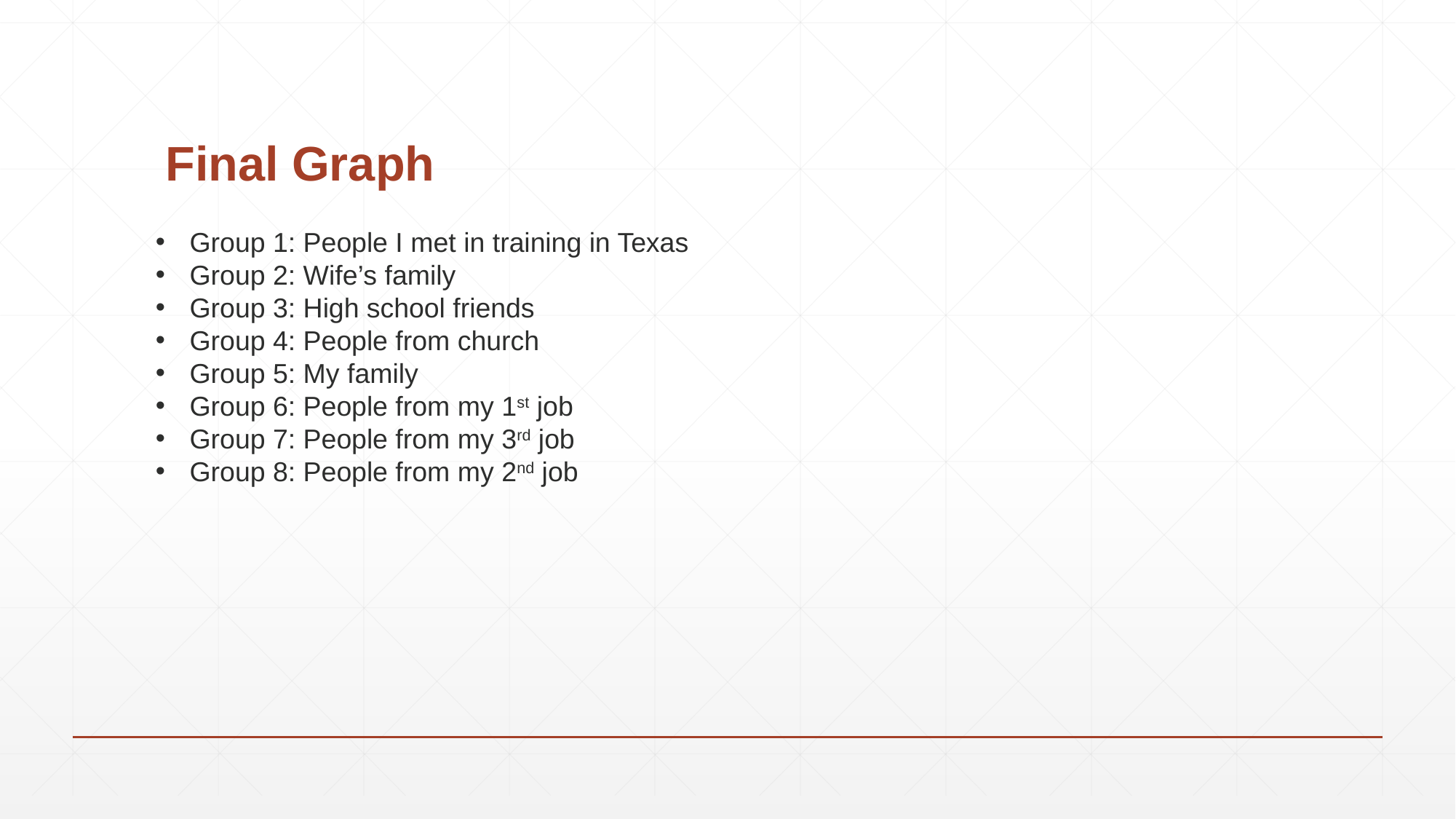

# Final Graph
Group 1: People I met in training in Texas
Group 2: Wife’s family
Group 3: High school friends
Group 4: People from church
Group 5: My family
Group 6: People from my 1st job
Group 7: People from my 3rd job
Group 8: People from my 2nd job